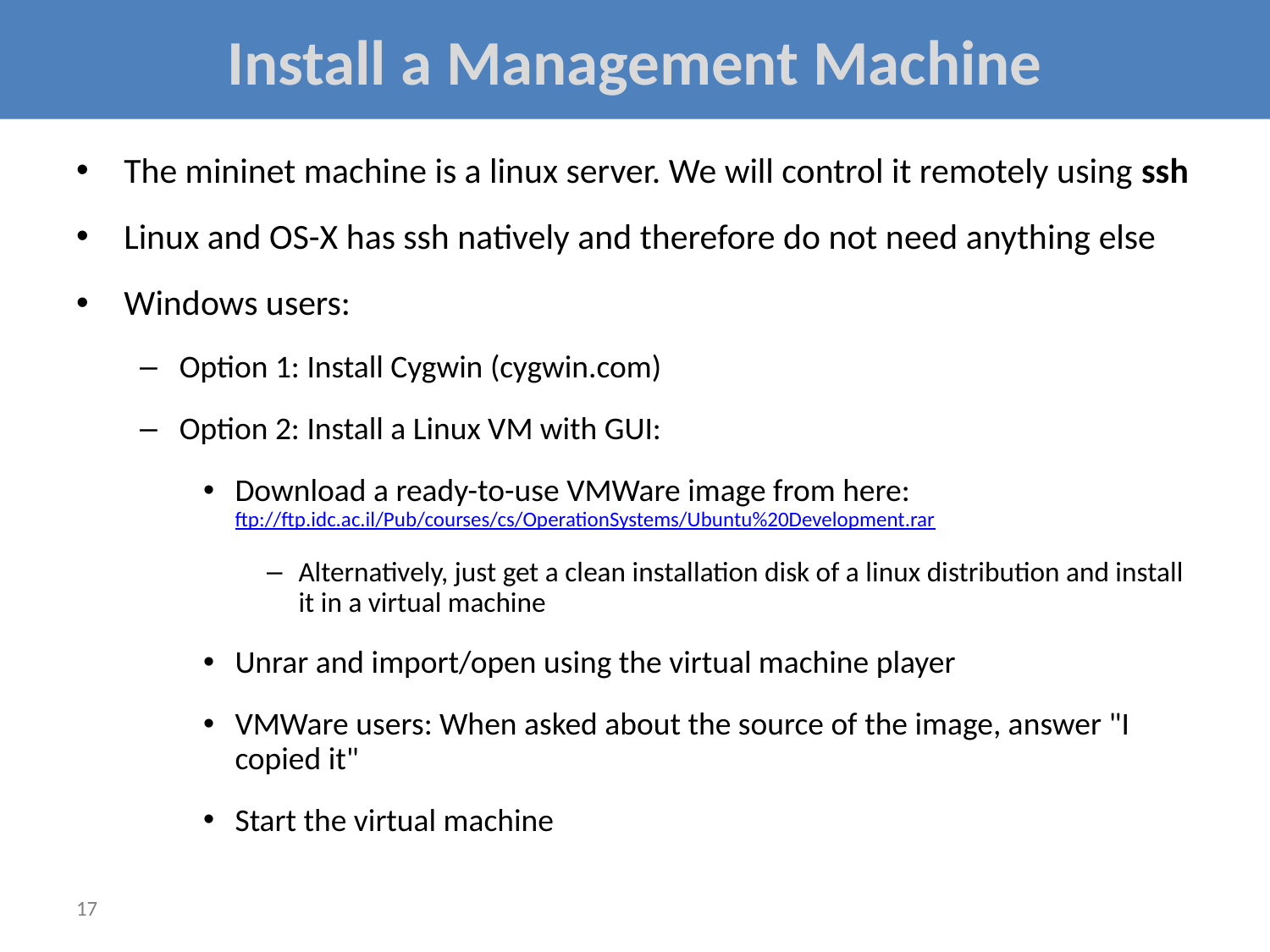

# Install a Management Machine
The mininet machine is a linux server. We will control it remotely using ssh
Linux and OS-X has ssh natively and therefore do not need anything else
Windows users:
Option 1: Install Cygwin (cygwin.com)
Option 2: Install a Linux VM with GUI:
Download a ready-to-use VMWare image from here:
ftp://ftp.idc.ac.il/Pub/courses/cs/OperationSystems/Ubuntu%20Development.rar
Alternatively, just get a clean installation disk of a linux distribution and install it in a virtual machine
Unrar and import/open using the virtual machine player
VMWare users: When asked about the source of the image, answer "I copied it"
Start the virtual machine
17